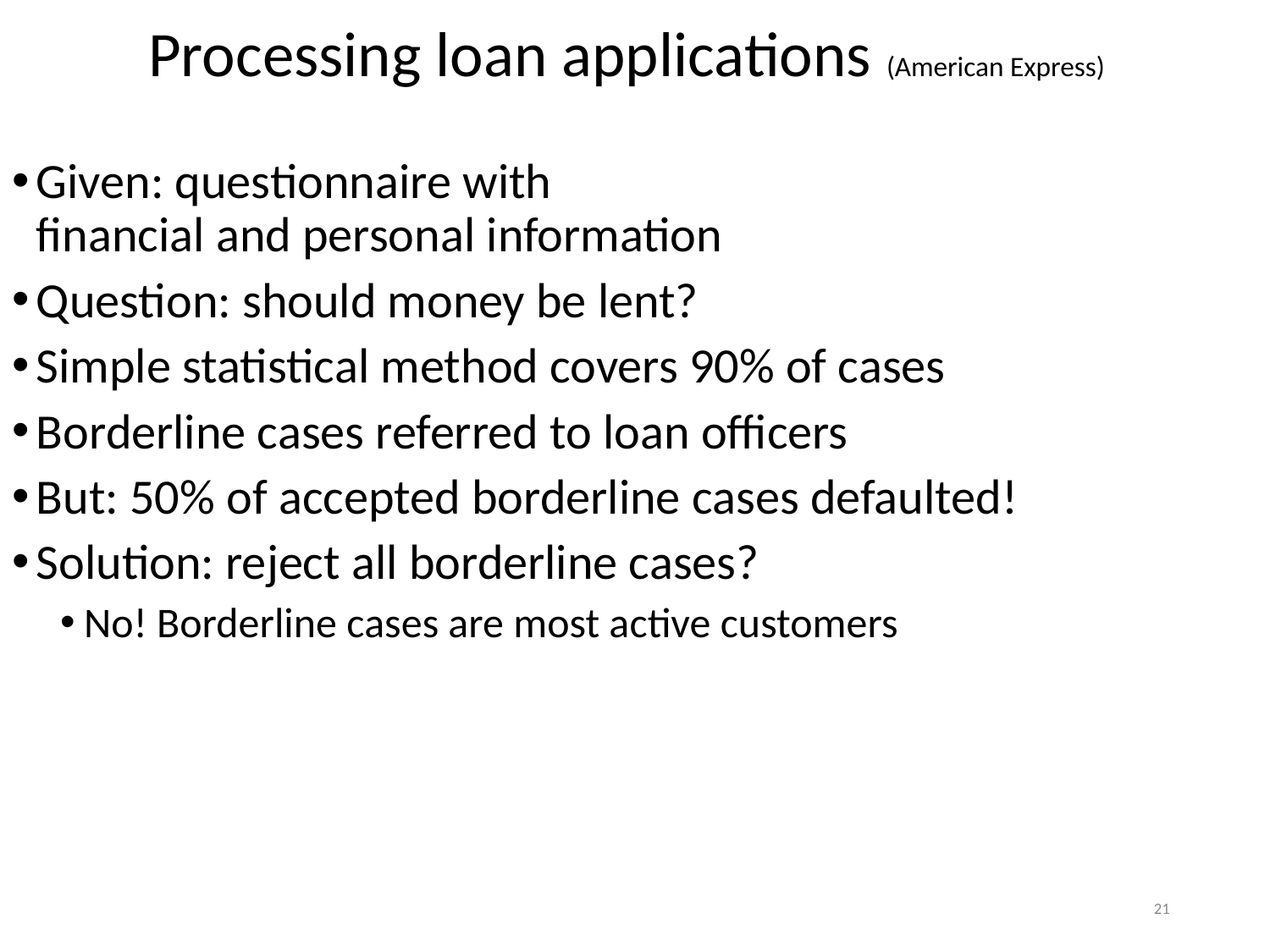

Processing loan applications (American Express)
Given: questionnaire with
financial and personal information
Question: should money be lent?
Simple statistical method covers 90% of cases
Borderline cases referred to loan officers
But: 50% of accepted borderline cases defaulted!
Solution: reject all borderline cases?
No! Borderline cases are most active customers
21